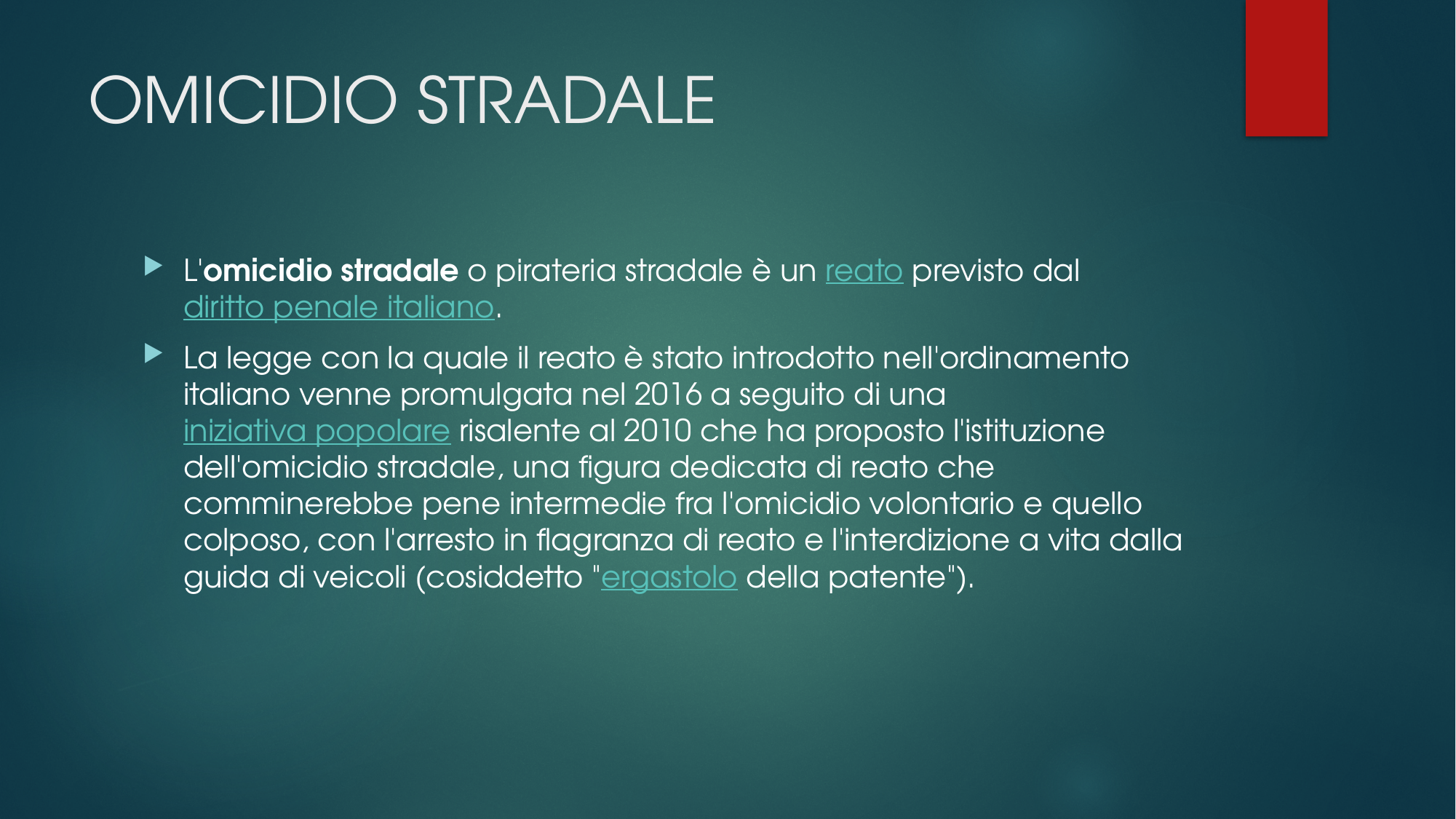

# OMICIDIO STRADALE
L'omicidio stradale o pirateria stradale è un reato previsto dal diritto penale italiano.
La legge con la quale il reato è stato introdotto nell'ordinamento italiano venne promulgata nel 2016 a seguito di una iniziativa popolare risalente al 2010 che ha proposto l'istituzione dell'omicidio stradale, una figura dedicata di reato che comminerebbe pene intermedie fra l'omicidio volontario e quello colposo, con l'arresto in flagranza di reato e l'interdizione a vita dalla guida di veicoli (cosiddetto "ergastolo della patente").